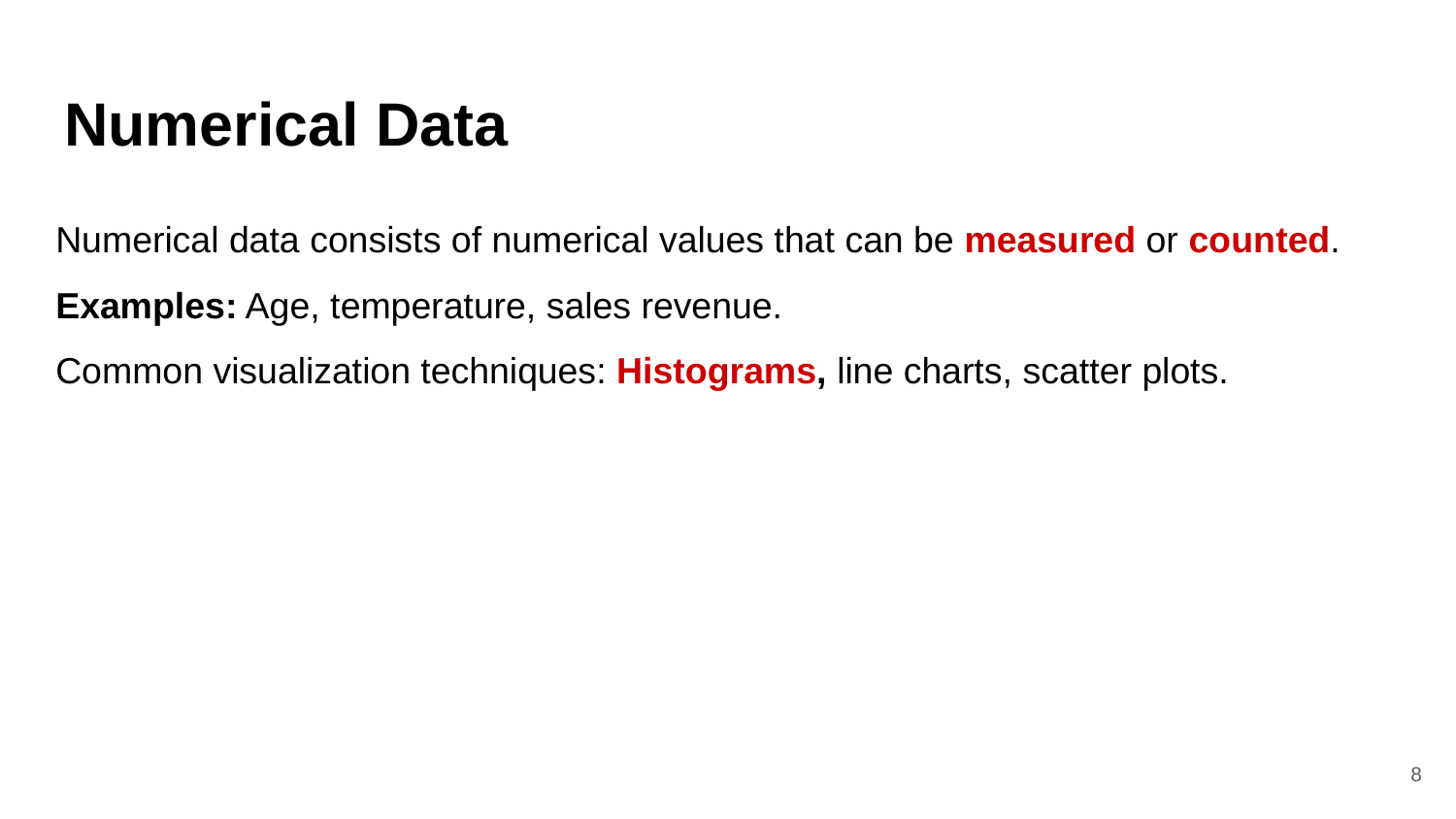

# Numerical Data
Numerical data consists of numerical values that can be measured or counted.
Examples: Age, temperature, sales revenue.
Common visualization techniques: Histograms, line charts, scatter plots.
8